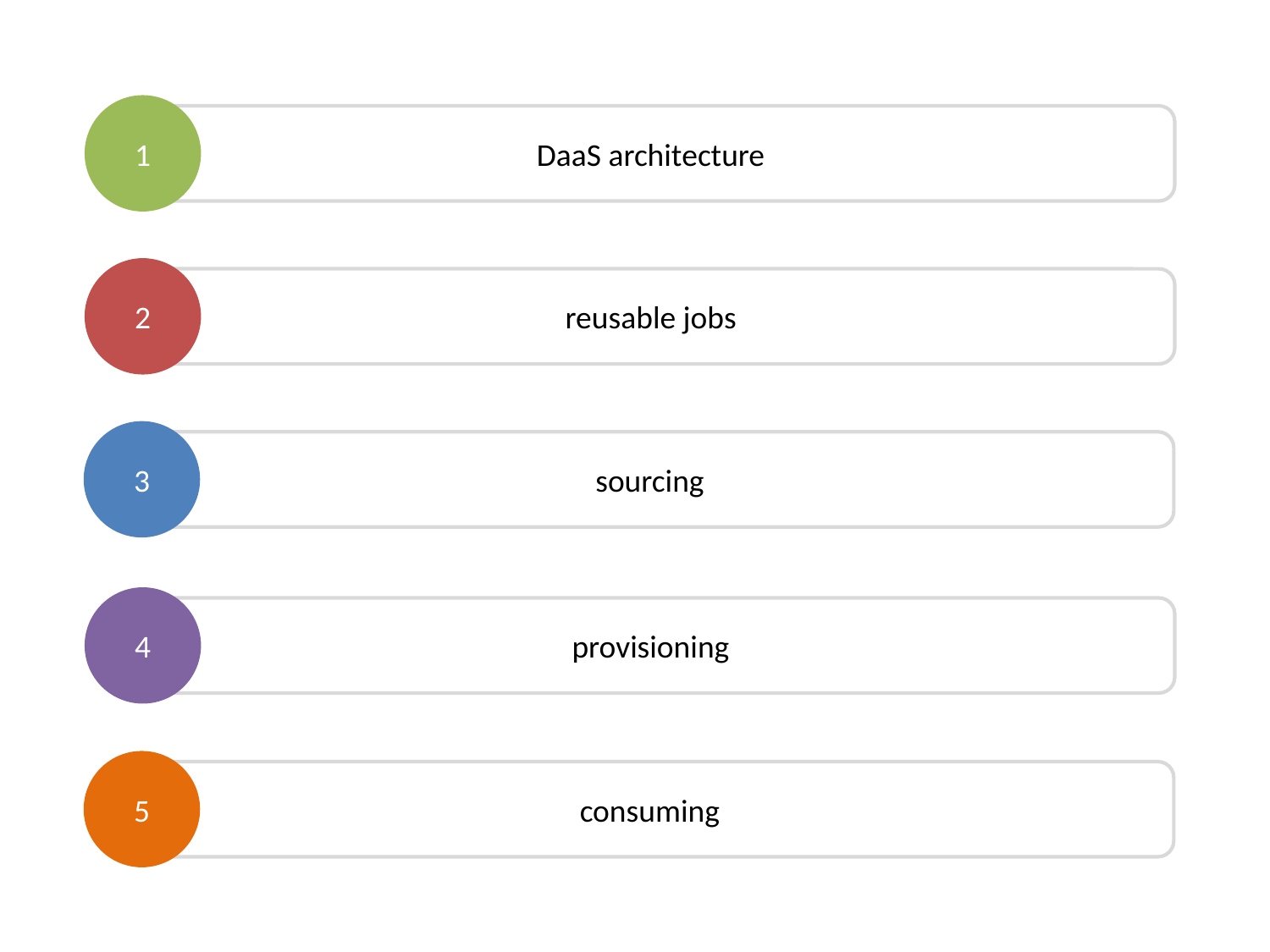

1
DaaS architecture
2
reusable jobs
3
sourcing
4
provisioning
5
consuming